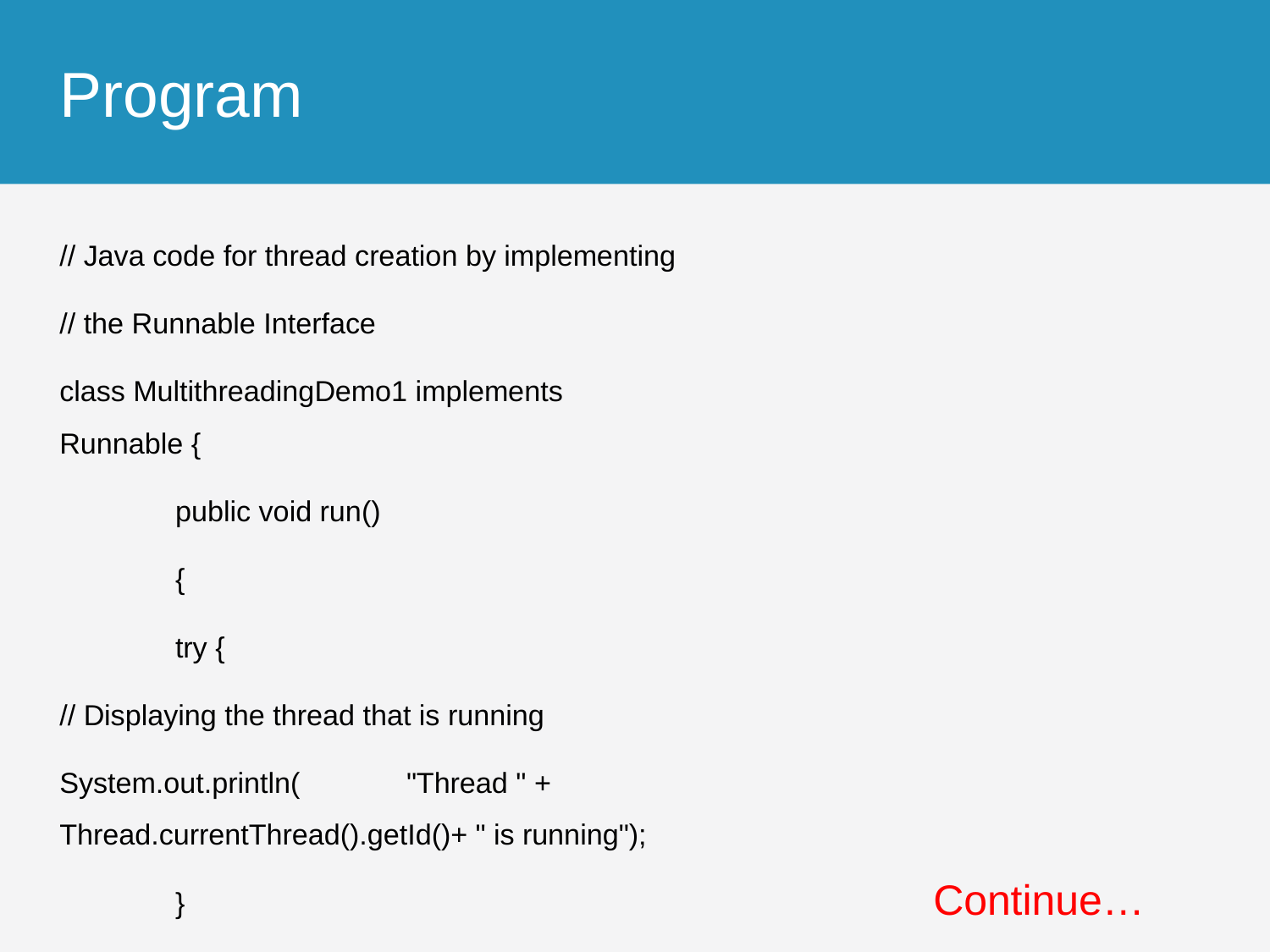

# Program
// Java code for thread creation by implementing
// the Runnable Interface
class MultithreadingDemo1 implements Runnable {
	public void run()
	{
		try {
// Displaying the thread that is running
System.out.println(	"Thread " + Thread.currentThread().getId()+ " is running");
		}
Continue…